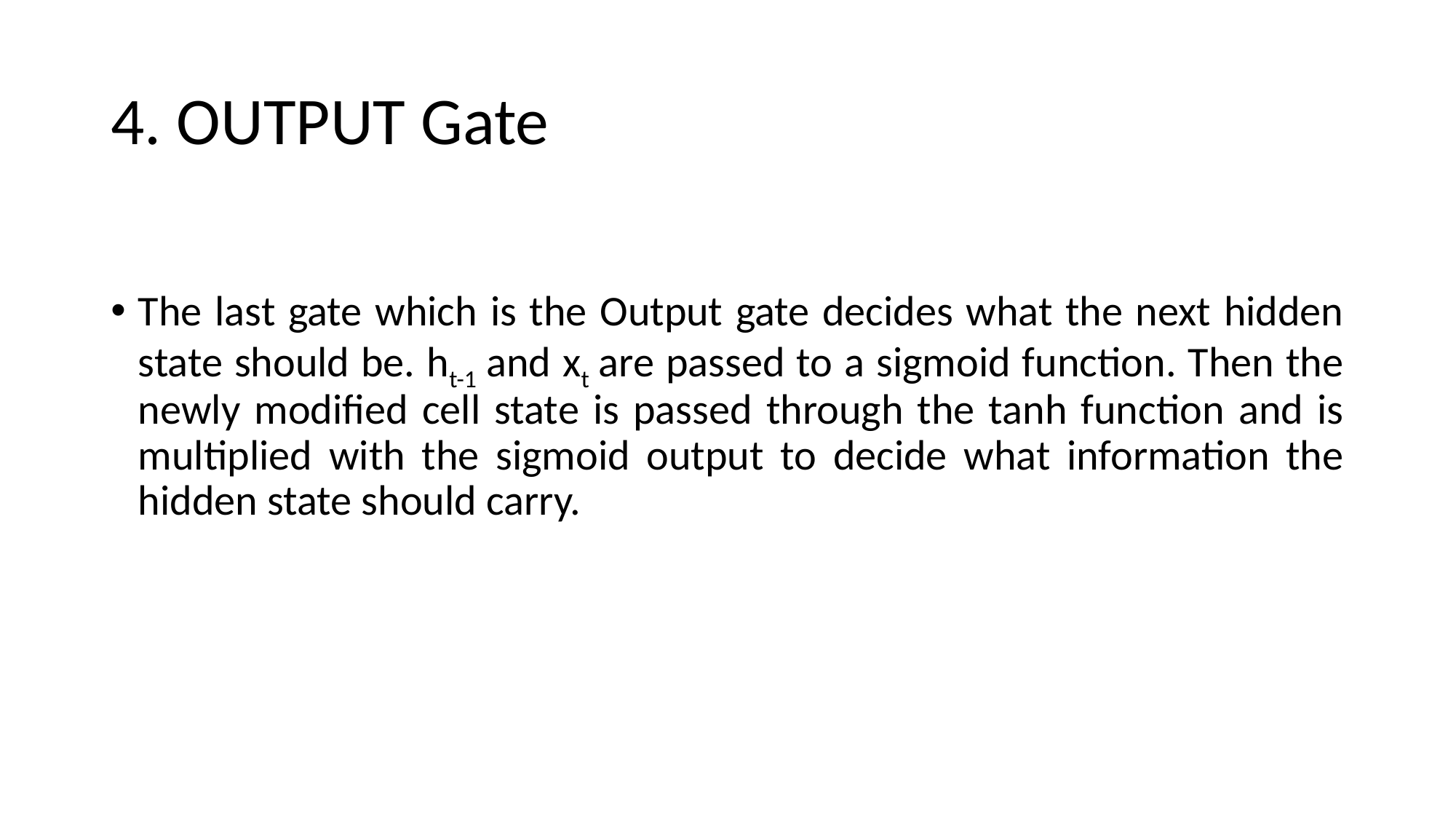

# 4. OUTPUT Gate

The last gate which is the Output gate decides what the next hidden state should be. ht-1 and xt are passed to a sigmoid function. Then the newly modified cell state is passed through the tanh function and is multiplied with the sigmoid output to decide what information the hidden state should carry.